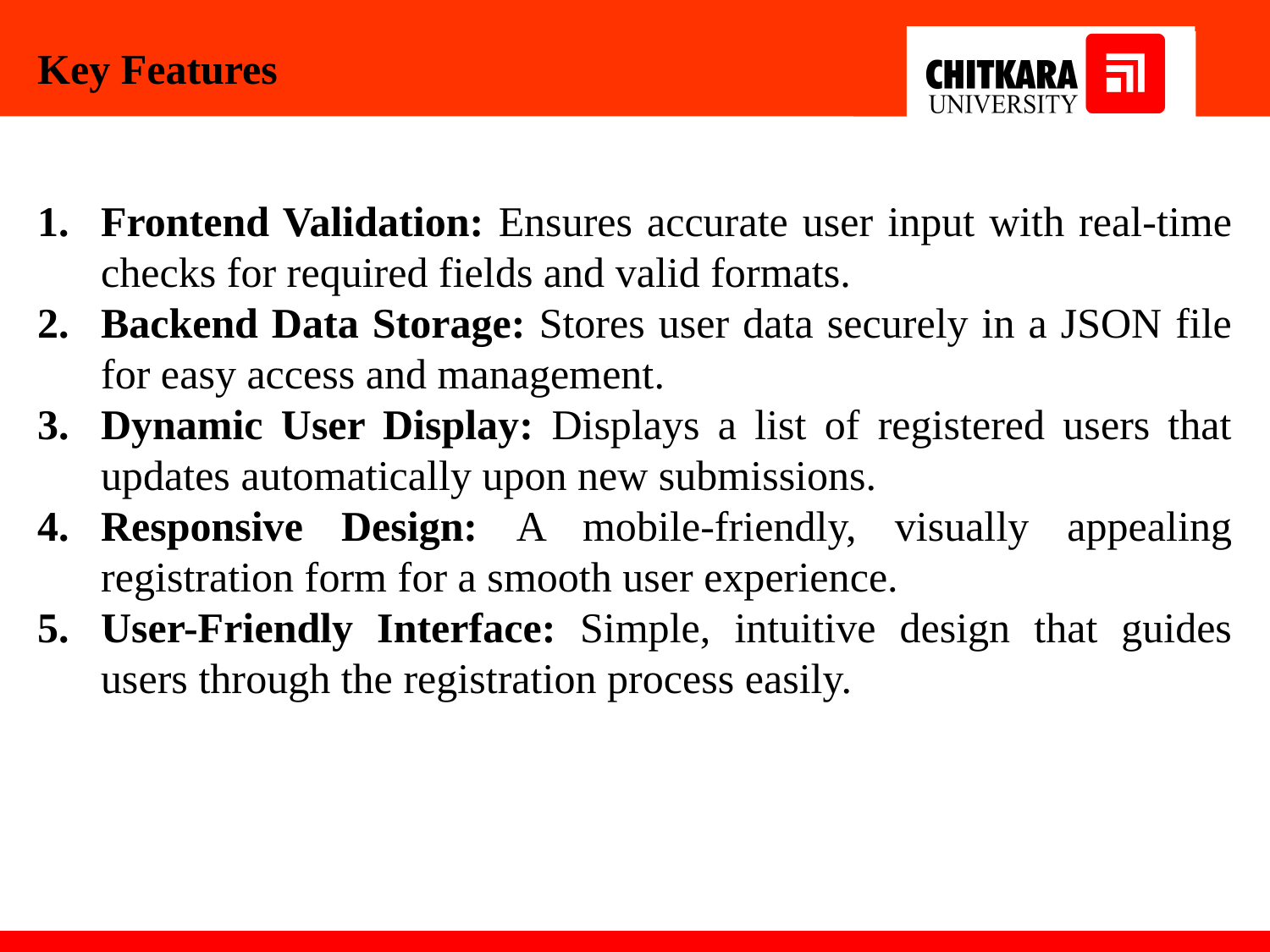

Key Features

Frontend Validation: Ensures accurate user input with real-time checks for required fields and valid formats.
Backend Data Storage: Stores user data securely in a JSON file for easy access and management.
Dynamic User Display: Displays a list of registered users that updates automatically upon new submissions.
Responsive Design: A mobile-friendly, visually appealing registration form for a smooth user experience.
User-Friendly Interface: Simple, intuitive design that guides users through the registration process easily.